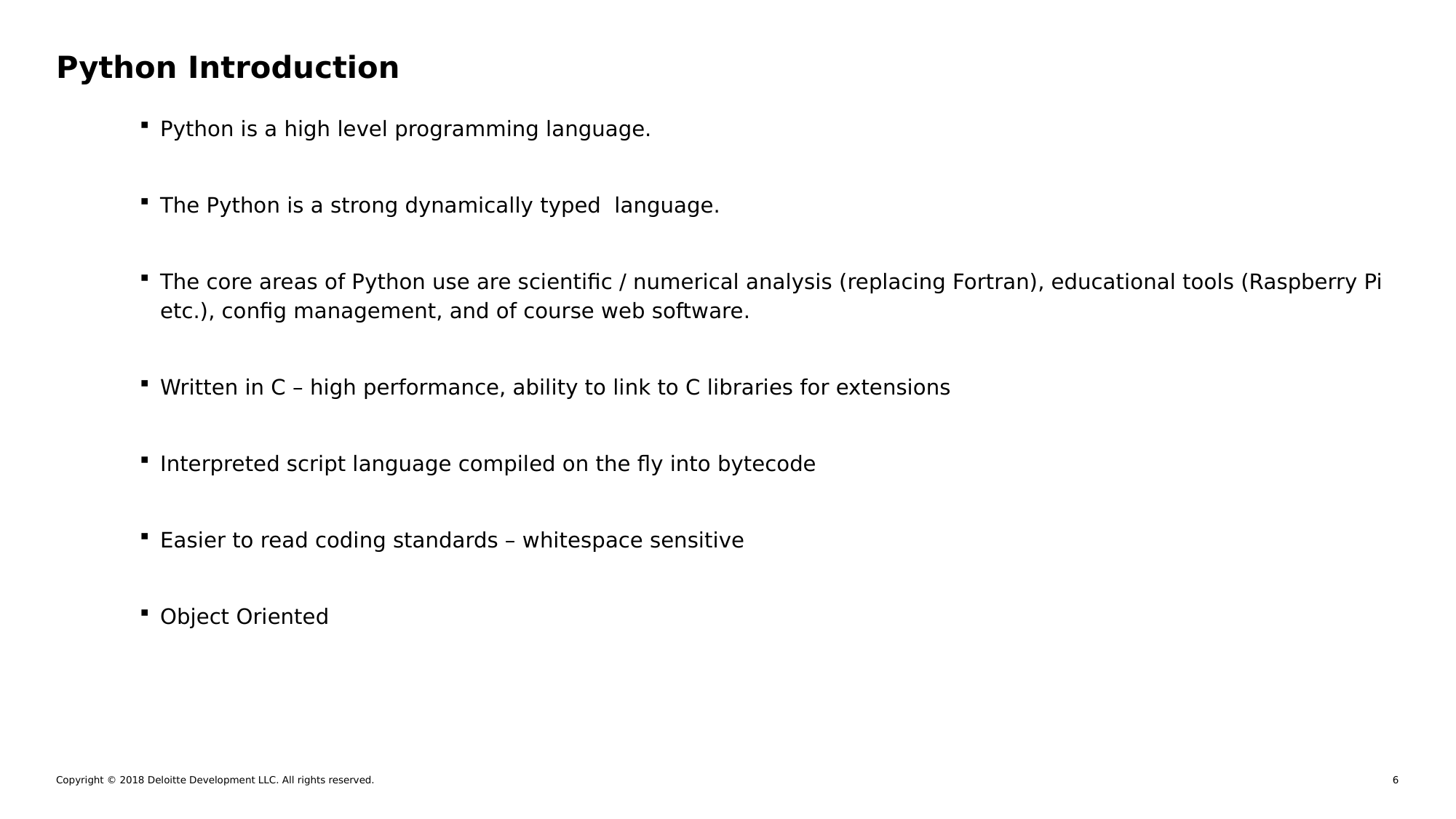

# Python Introduction
Python is a high level programming language.

The Python is a strong dynamically typed  language.

The core areas of Python use are scientific / numerical analysis (replacing Fortran), educational tools (Raspberry Pi etc.), config management, and of course web software.

Written in C – high performance, ability to link to C libraries for extensions

Interpreted script language compiled on the fly into bytecode

Easier to read coding standards – whitespace sensitive

Object Oriented